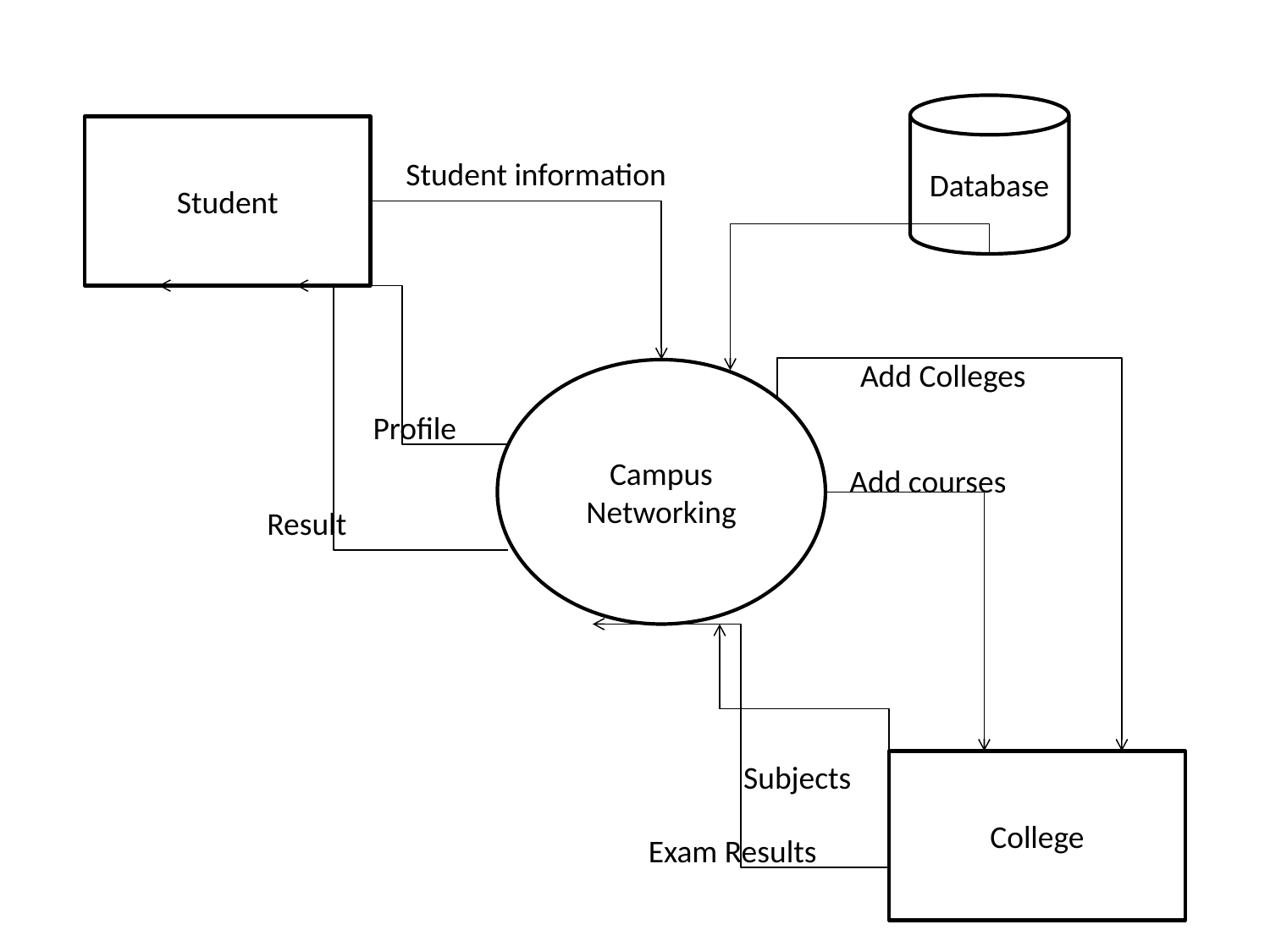

Database
Student
Student information
Add Colleges
Campus Networking
Profile
Add courses
Result
Subjects
College
Exam Results